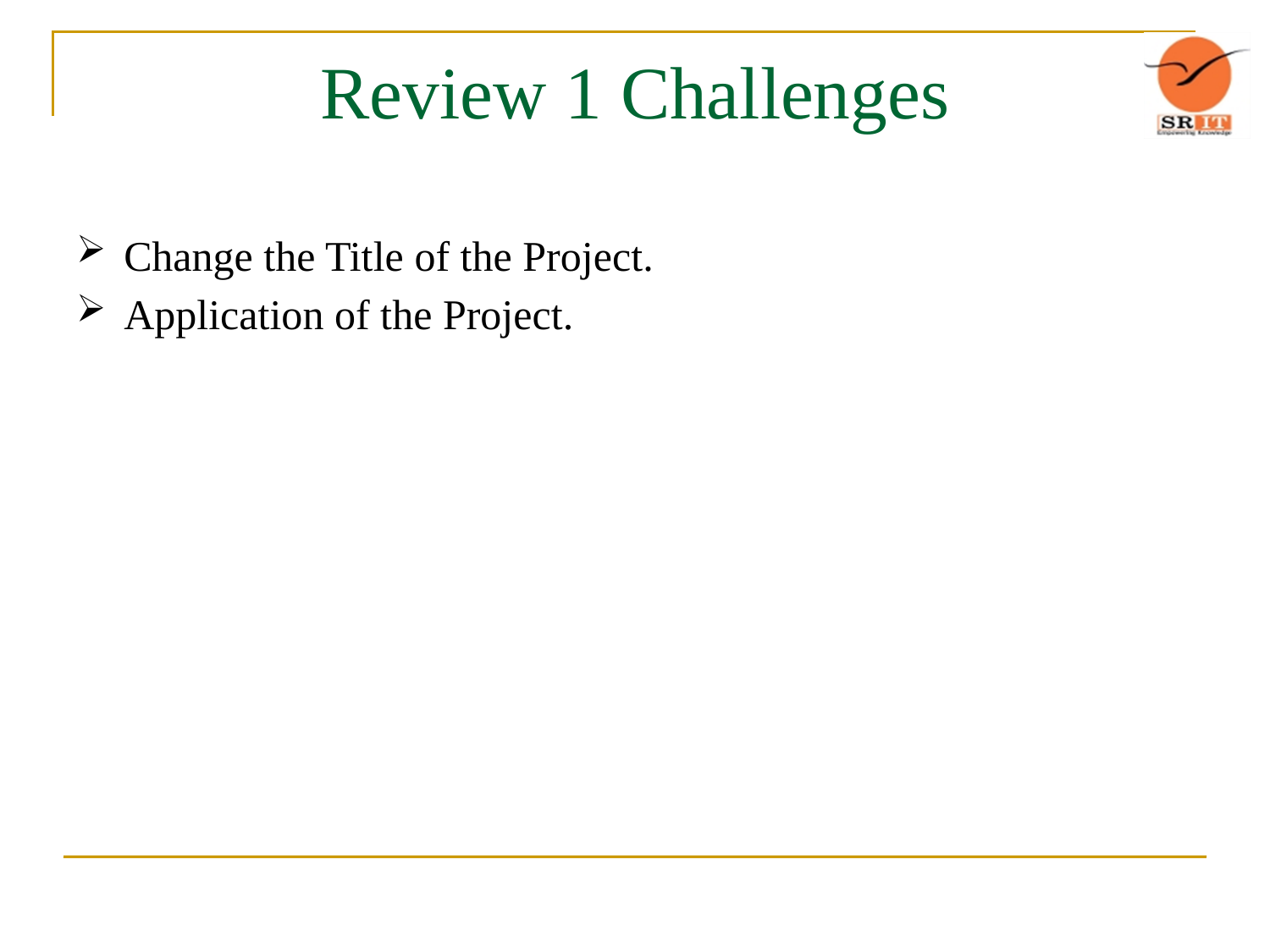

# Review 1 Challenges
Change the Title of the Project.
Application of the Project.